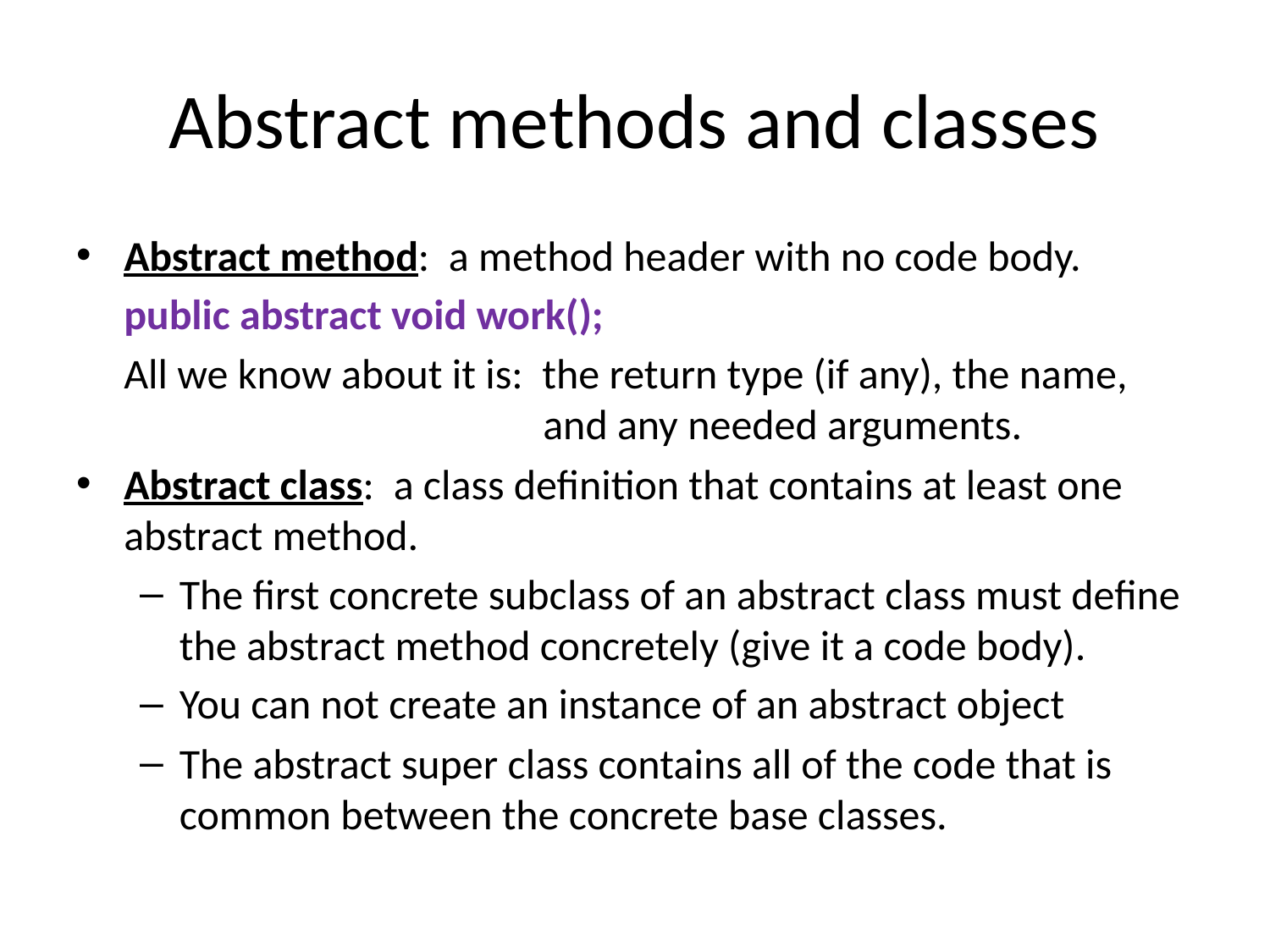

# Abstract methods and classes
Abstract method:  a method header with no code body.
     public abstract void work();
     All we know about it is:  the return type (if any), the name, 			         and any needed arguments.
Abstract class:  a class definition that contains at least one abstract method.
The first concrete subclass of an abstract class must define the abstract method concretely (give it a code body).
You can not create an instance of an abstract object
The abstract super class contains all of the code that is common between the concrete base classes.